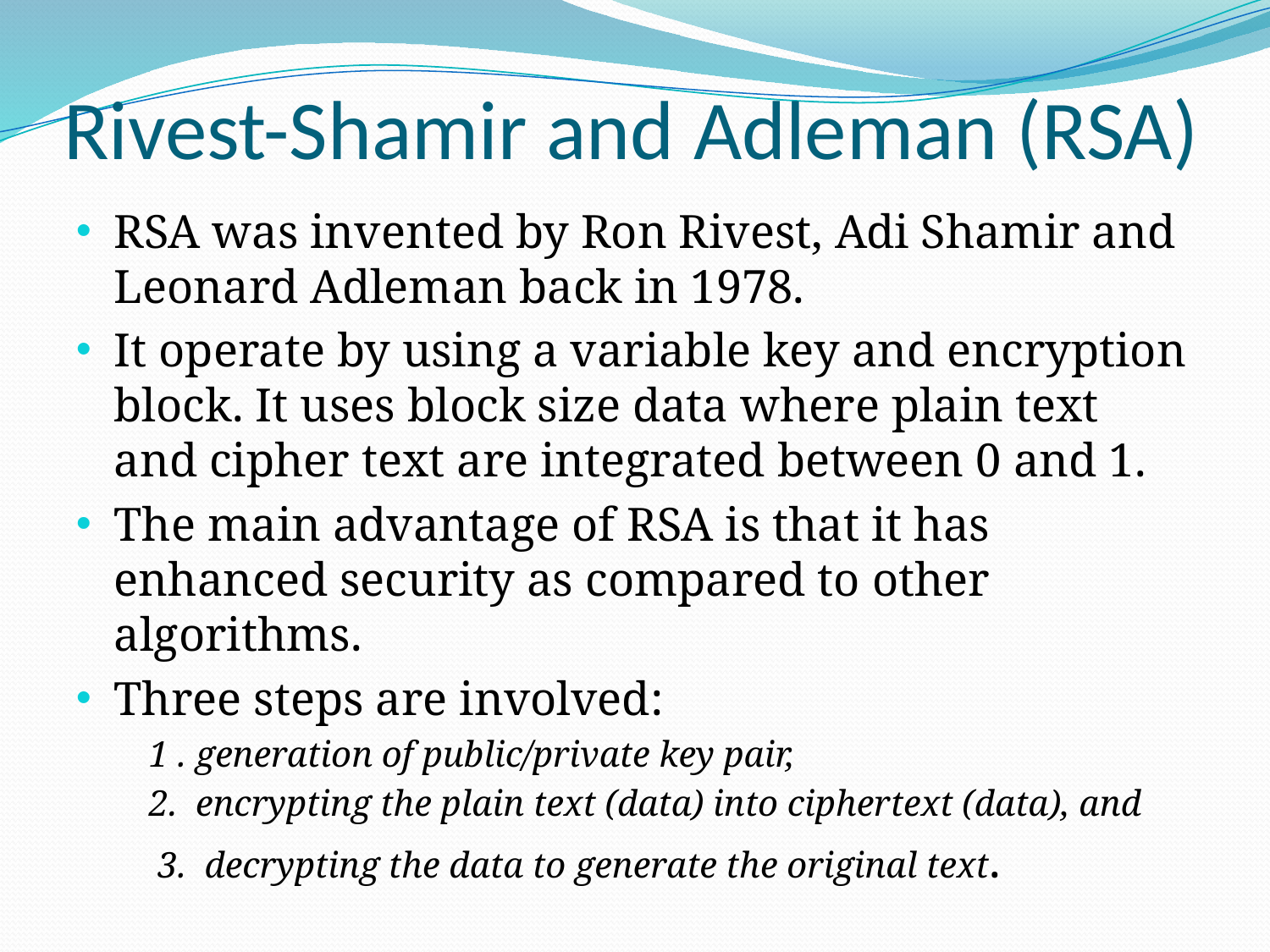

# Rivest-Shamir and Adleman (RSA)
RSA was invented by Ron Rivest, Adi Shamir and Leonard Adleman back in 1978.
It operate by using a variable key and encryption block. It uses block size data where plain text and cipher text are integrated between 0 and 1.
The main advantage of RSA is that it has enhanced security as compared to other algorithms.
Three steps are involved:
        1 . generation of public/private key pair,
        2.  encrypting the plain text (data) into ciphertext (data), and
         3.  decrypting the data to generate the original text.